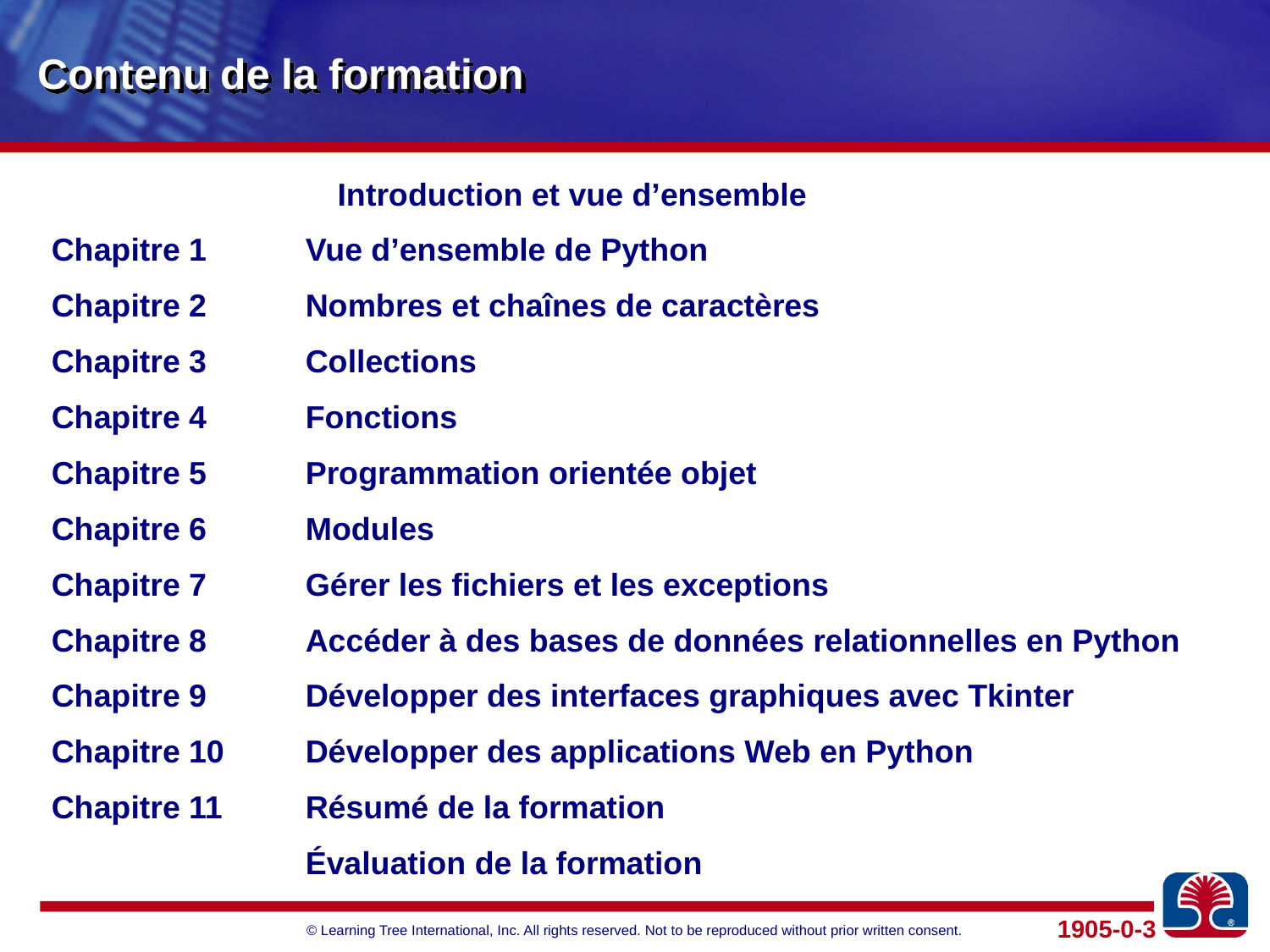

# Contenu de la formation
			Introduction et vue d’ensemble
Chapitre 1	Vue d’ensemble de Python
Chapitre 2	Nombres et chaînes de caractères
Chapitre 3	Collections
Chapitre 4	Fonctions
Chapitre 5	Programmation orientée objet
Chapitre 6	Modules
Chapitre 7	Gérer les fichiers et les exceptions
Chapitre 8	Accéder à des bases de données relationnelles en Python
Chapitre 9	Développer des interfaces graphiques avec Tkinter
Chapitre 10	Développer des applications Web en Python
Chapitre 11	Résumé de la formation
		Évaluation de la formation
1905-0-3